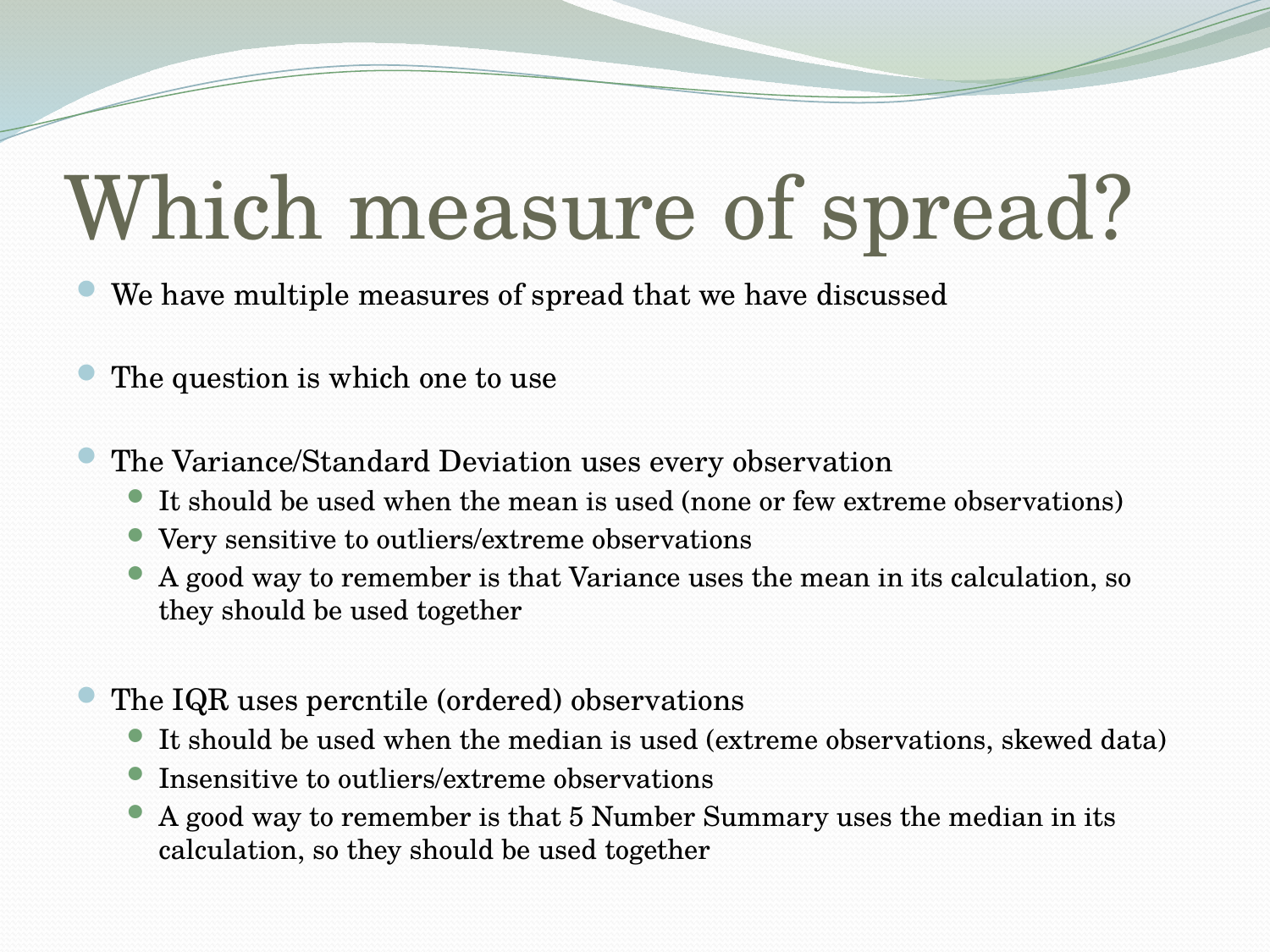

# Which measure of spread?
We have multiple measures of spread that we have discussed

The question is which one to use

The Variance/Standard Deviation uses every observation
It should be used when the mean is used (none or few extreme observations)
Very sensitive to outliers/extreme observations
A good way to remember is that Variance uses the mean in its calculation, so they should be used together

The IQR uses percntile (ordered) observations
It should be used when the median is used (extreme observations, skewed data)
Insensitive to outliers/extreme observations
A good way to remember is that 5 Number Summary uses the median in its calculation, so they should be used together